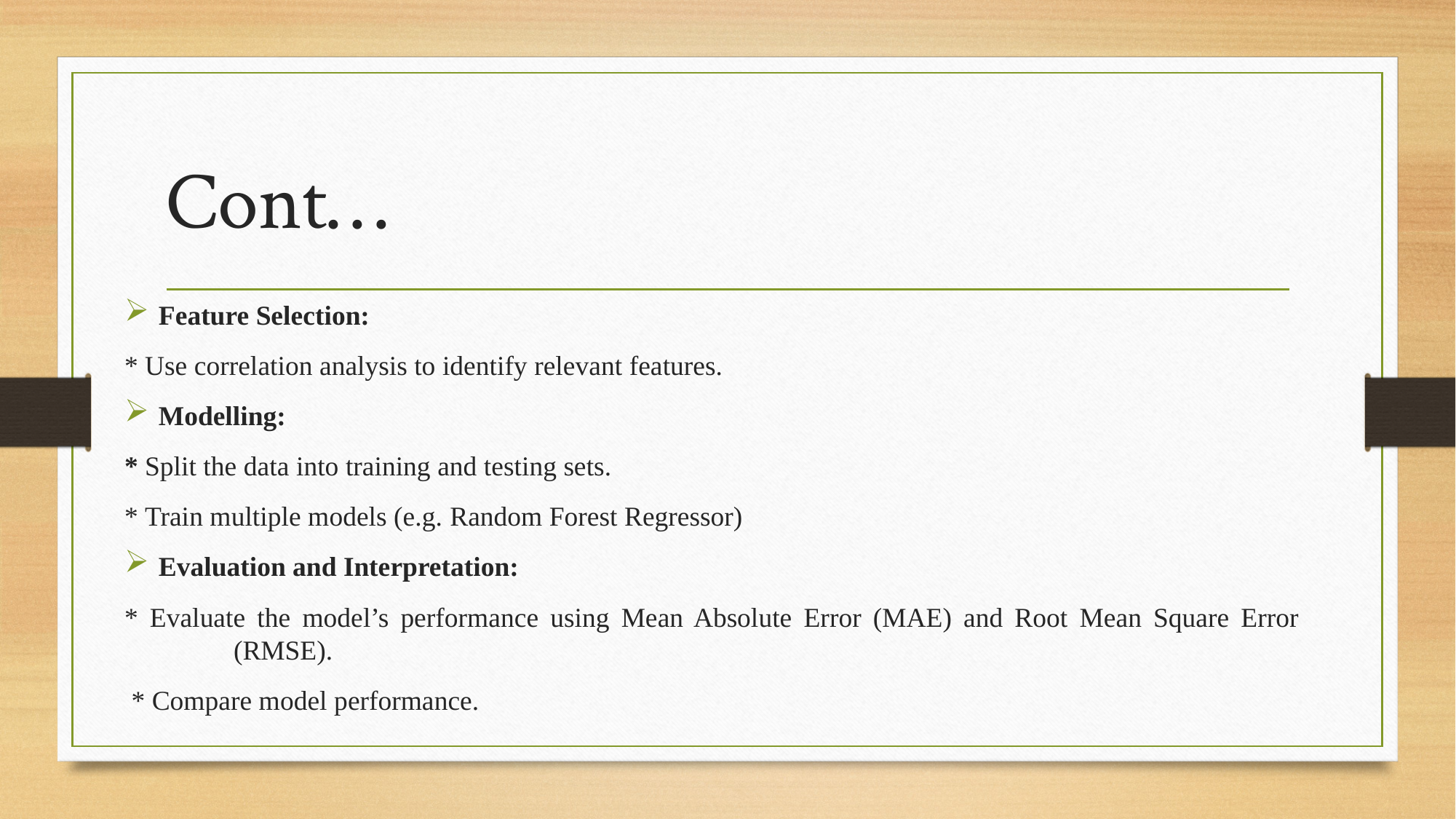

# Cont…
Feature Selection:
* Use correlation analysis to identify relevant features.
Modelling:
* Split the data into training and testing sets.
* Train multiple models (e.g. Random Forest Regressor)
Evaluation and Interpretation:
* Evaluate the model’s performance using Mean Absolute Error (MAE) and Root Mean Square Error 	(RMSE).
 * Compare model performance.